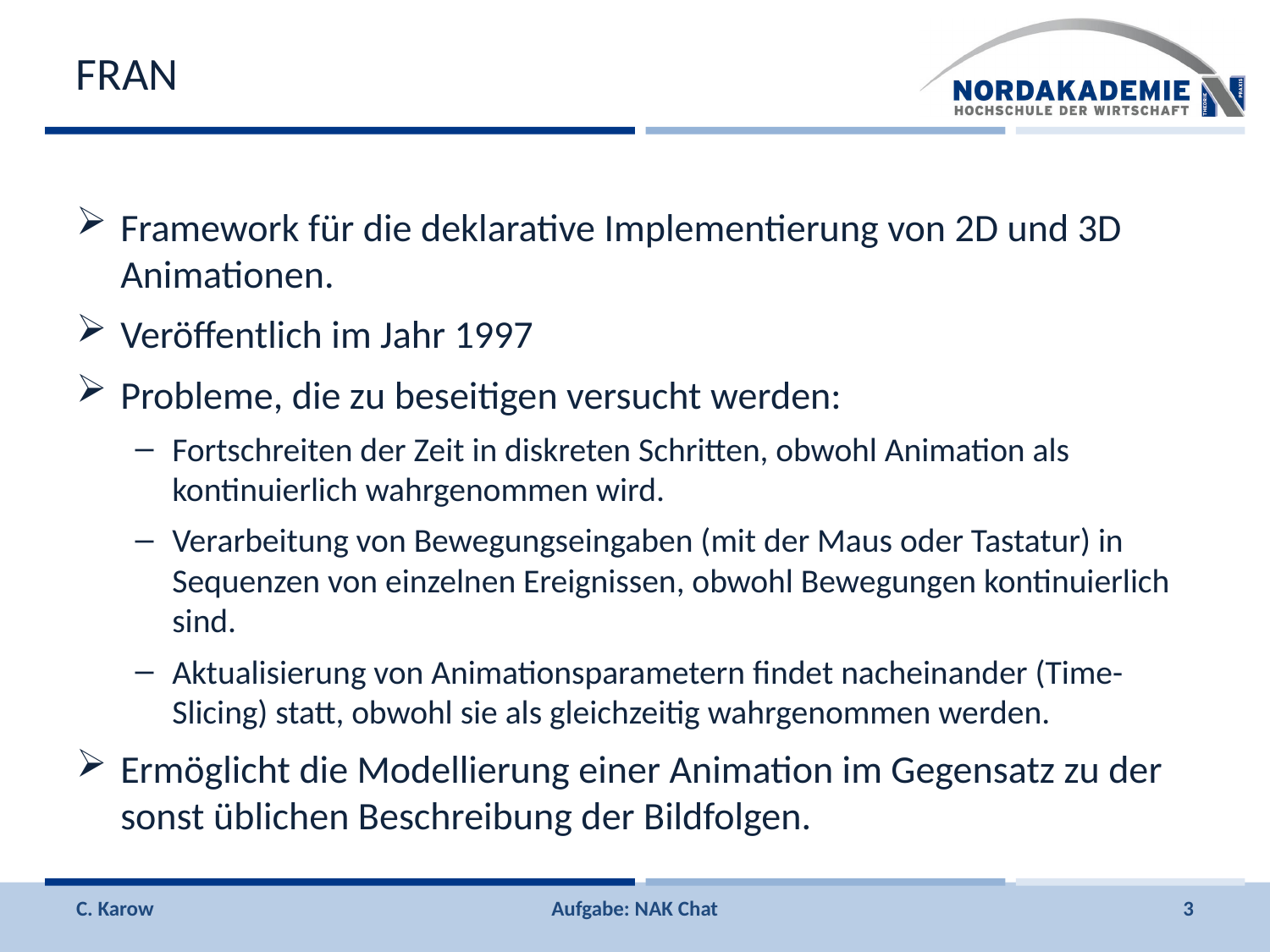

# FRAN
Framework für die deklarative Implementierung von 2D und 3D Animationen.
Veröffentlich im Jahr 1997
Probleme, die zu beseitigen versucht werden:
Fortschreiten der Zeit in diskreten Schritten, obwohl Animation als kontinuierlich wahrgenommen wird.
Verarbeitung von Bewegungseingaben (mit der Maus oder Tastatur) in Sequenzen von einzelnen Ereignissen, obwohl Bewegungen kontinuierlich sind.
Aktualisierung von Animationsparametern findet nacheinander (Time-Slicing) statt, obwohl sie als gleichzeitig wahrgenommen werden.
Ermöglicht die Modellierung einer Animation im Gegensatz zu der sonst üblichen Beschreibung der Bildfolgen.
C. Karow
Aufgabe: NAK Chat
3